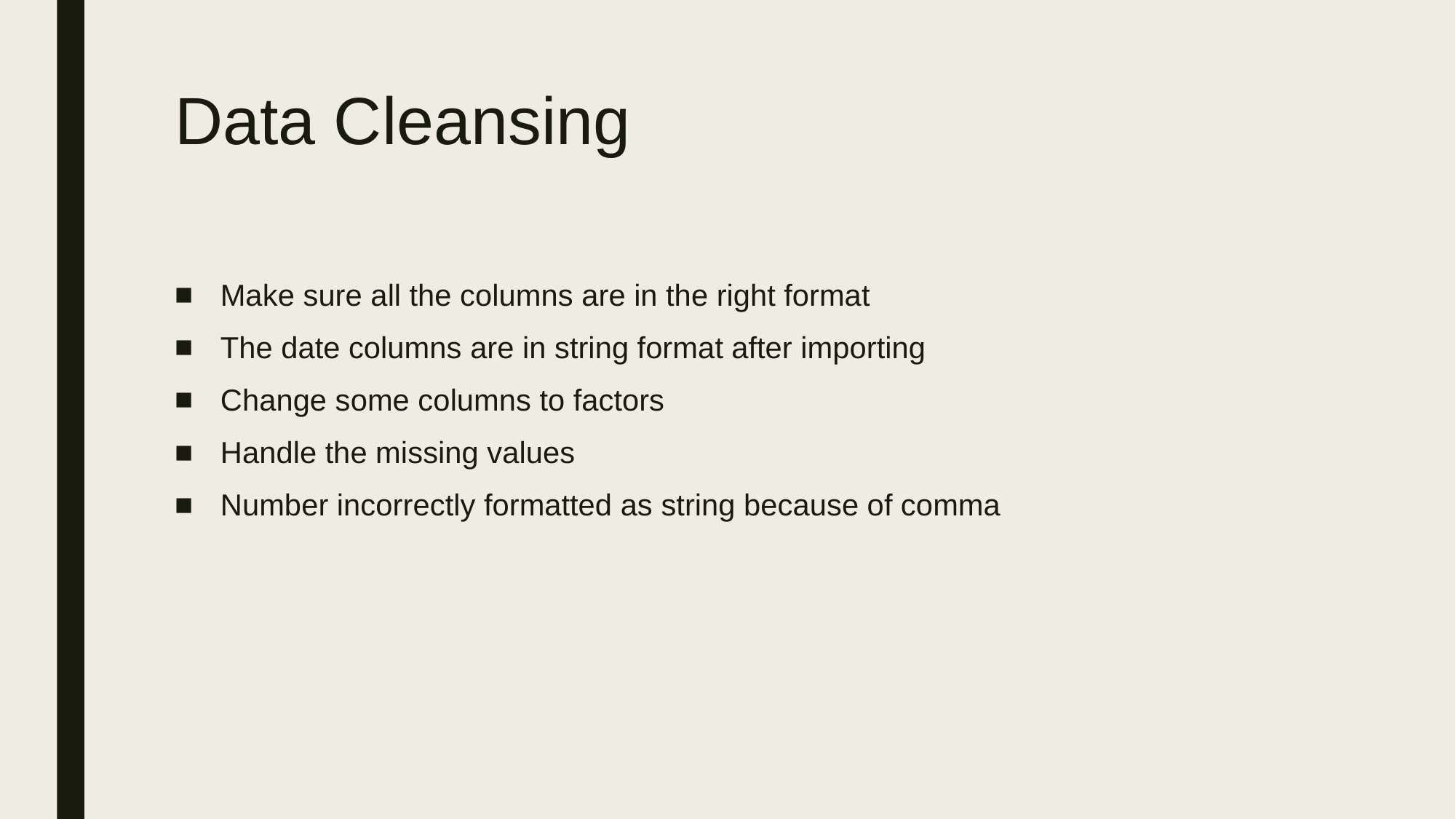

# Data Cleansing
Make sure all the columns are in the right format
The date columns are in string format after importing
Change some columns to factors
Handle the missing values
Number incorrectly formatted as string because of comma